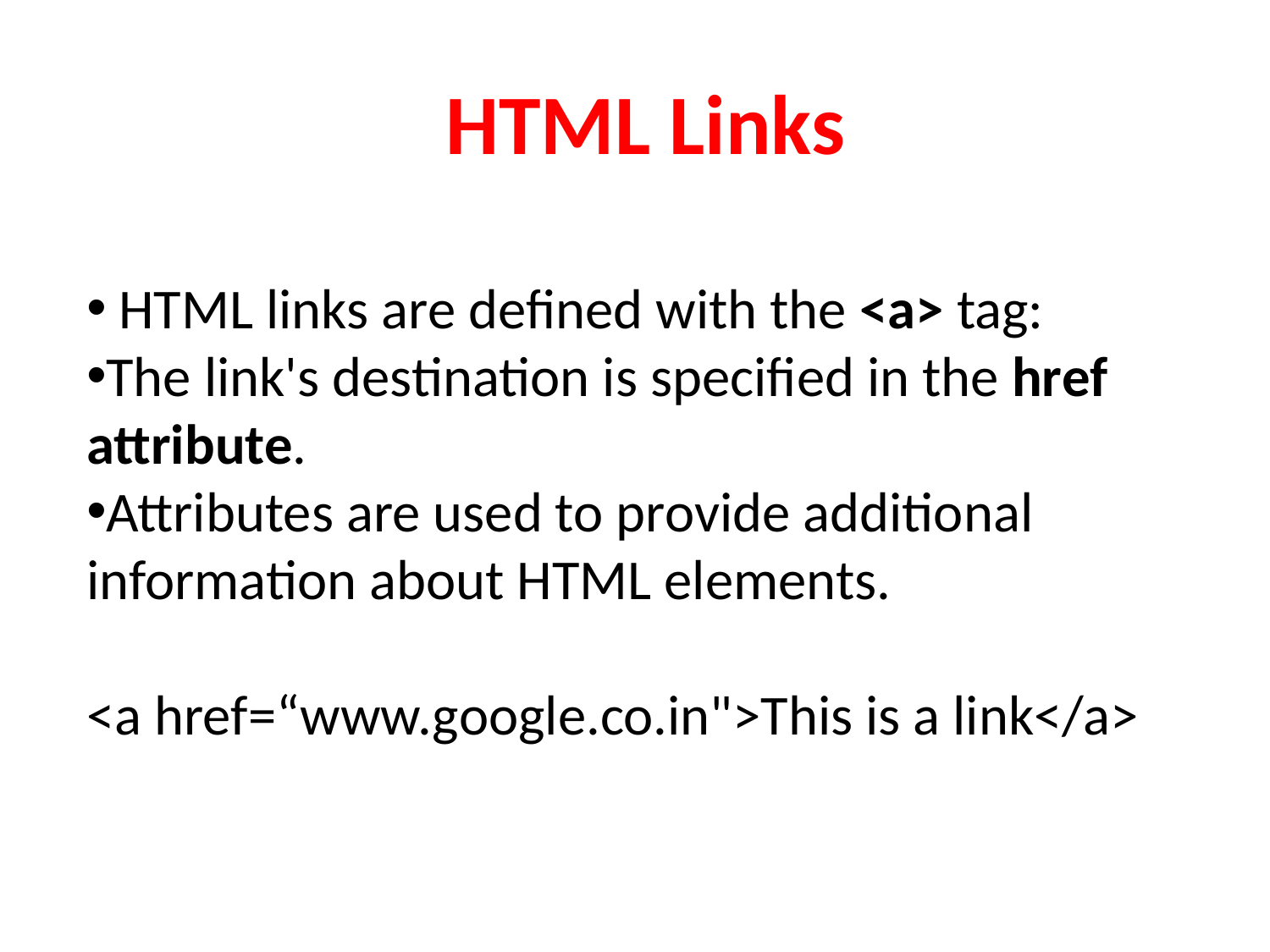

HTML Links

 HTML links are defined with the <a> tag:
The link's destination is specified in the href attribute.
Attributes are used to provide additional information about HTML elements.

<a href=“www.google.co.in">This is a link</a>